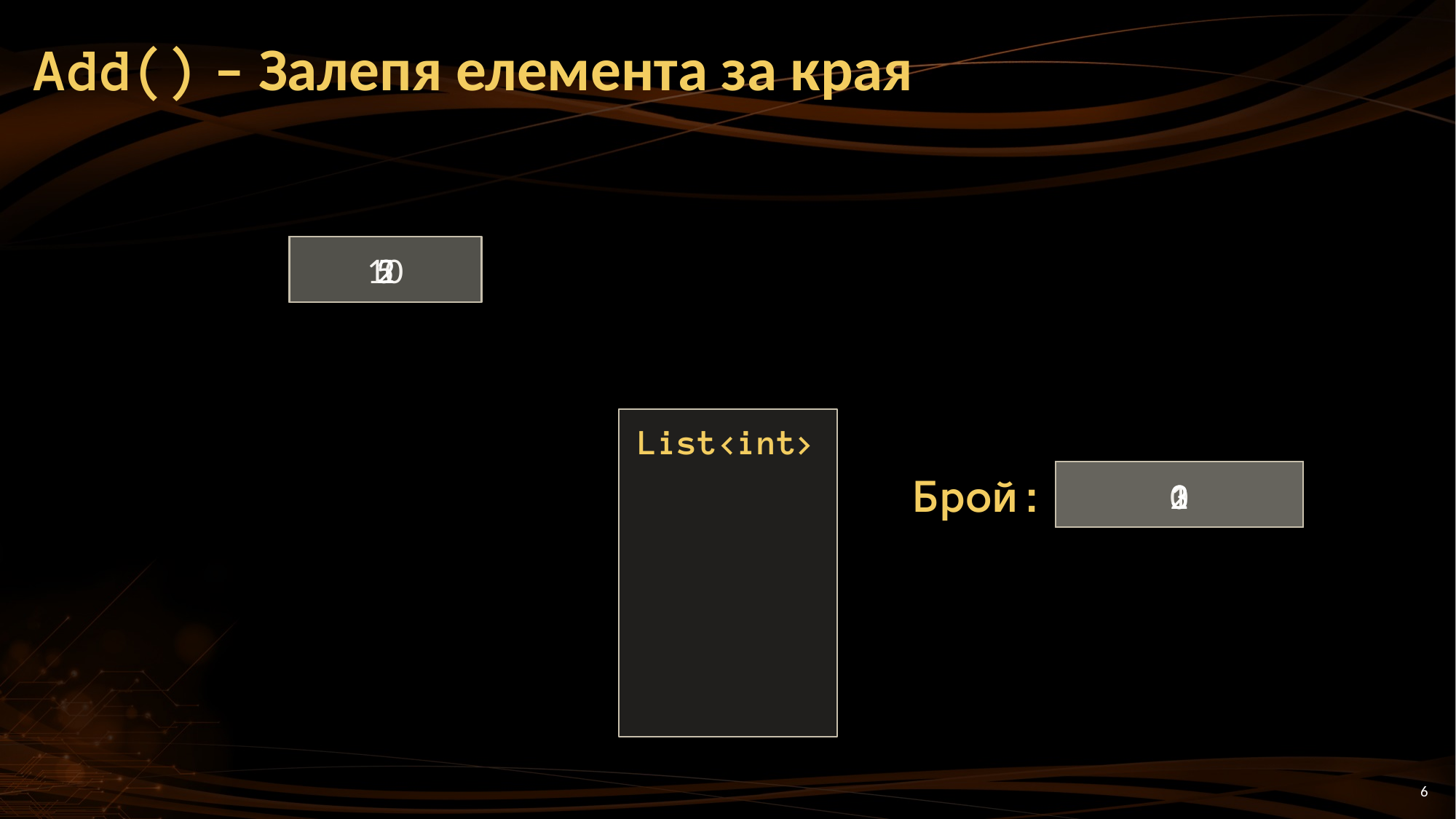

# Add() – Залепя елемента за края
10
5
2

List<int>
0
1
2
3
Брой:
6